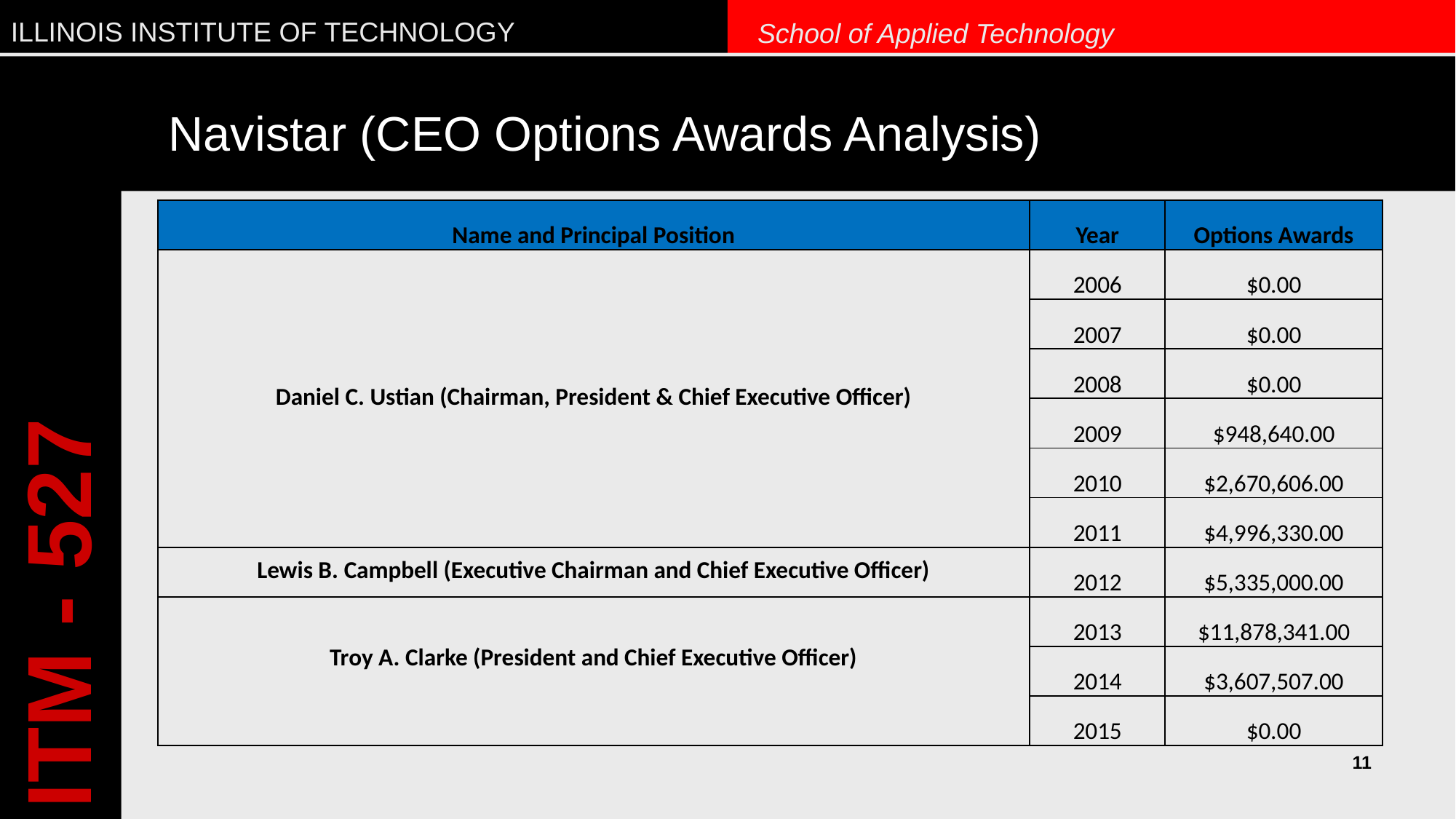

# Navistar (CEO Options Awards Analysis)
| Name and Principal Position | Year | Options Awards |
| --- | --- | --- |
| Daniel C. Ustian (Chairman, President & Chief Executive Officer) | 2006 | $0.00 |
|  | 2007 | $0.00 |
|  | 2008 | $0.00 |
|  | 2009 | $948,640.00 |
|  | 2010 | $2,670,606.00 |
|  | 2011 | $4,996,330.00 |
| Lewis B. Campbell (Executive Chairman and Chief Executive Officer) | 2012 | $5,335,000.00 |
| Troy A. Clarke (President and Chief Executive Officer) | 2013 | $11,878,341.00 |
|  | 2014 | $3,607,507.00 |
|  | 2015 | $0.00 |
11